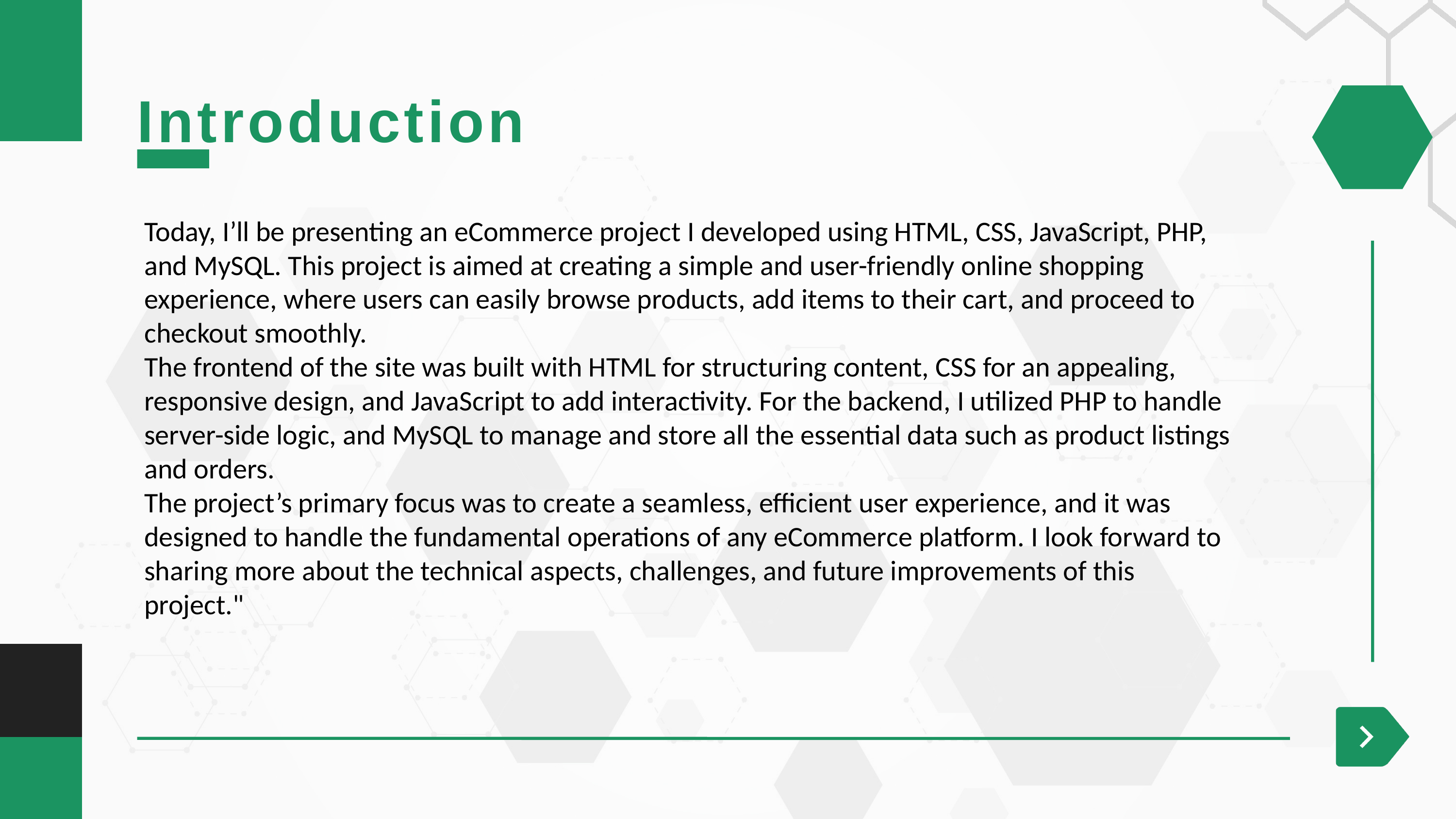

Introduction

Today, I’ll be presenting an eCommerce project I developed using HTML, CSS, JavaScript, PHP, and MySQL. This project is aimed at creating a simple and user-friendly online shopping experience, where users can easily browse products, add items to their cart, and proceed to checkout smoothly.
The frontend of the site was built with HTML for structuring content, CSS for an appealing, responsive design, and JavaScript to add interactivity. For the backend, I utilized PHP to handle server-side logic, and MySQL to manage and store all the essential data such as product listings and orders.
The project’s primary focus was to create a seamless, efficient user experience, and it was designed to handle the fundamental operations of any eCommerce platform. I look forward to sharing more about the technical aspects, challenges, and future improvements of this project."